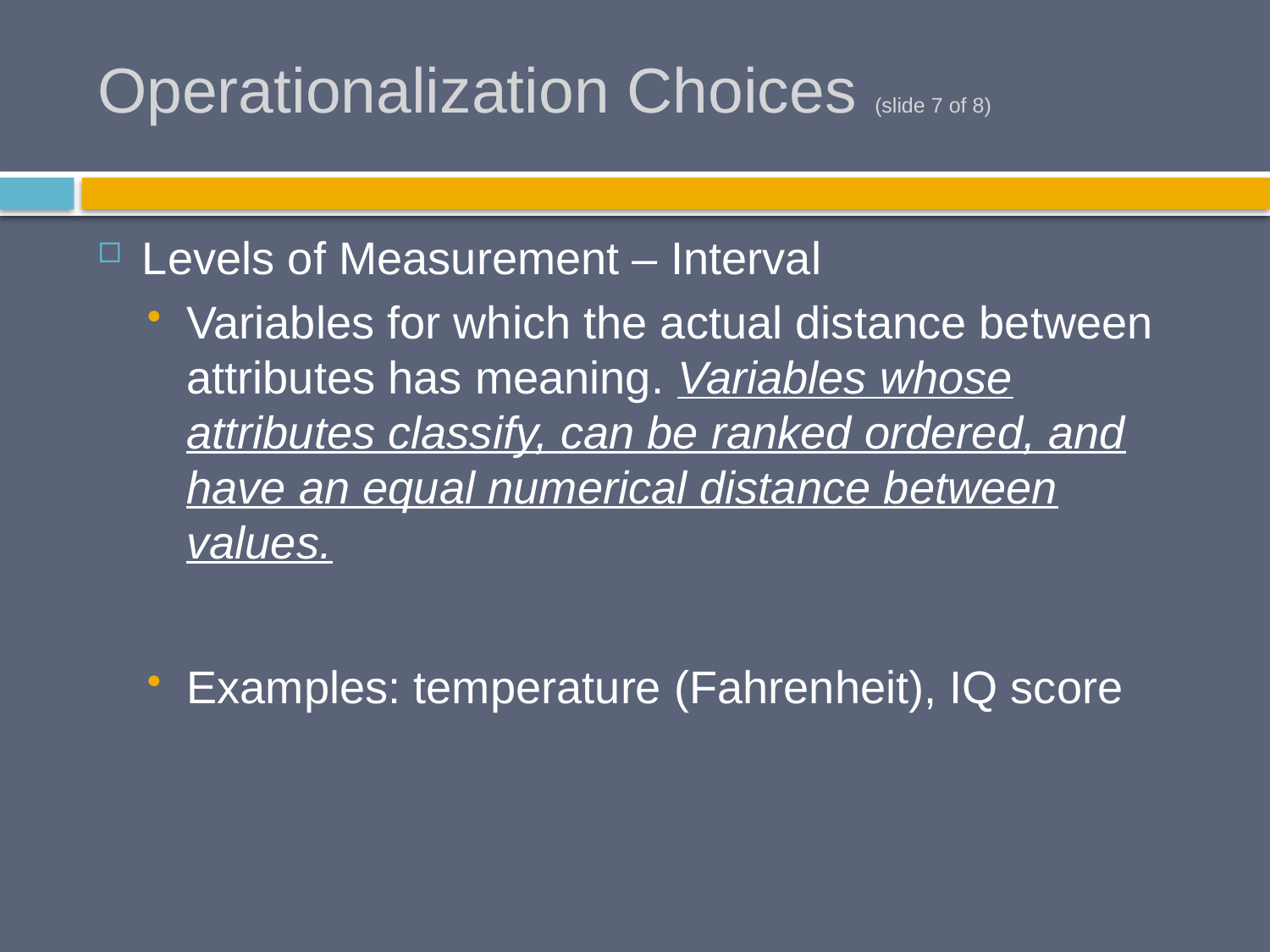

# Operationalization Choices (slide 7 of 8)
Levels of Measurement – Interval
Variables for which the actual distance between attributes has meaning. Variables whose attributes classify, can be ranked ordered, and have an equal numerical distance between values.

Examples: temperature (Fahrenheit), IQ score